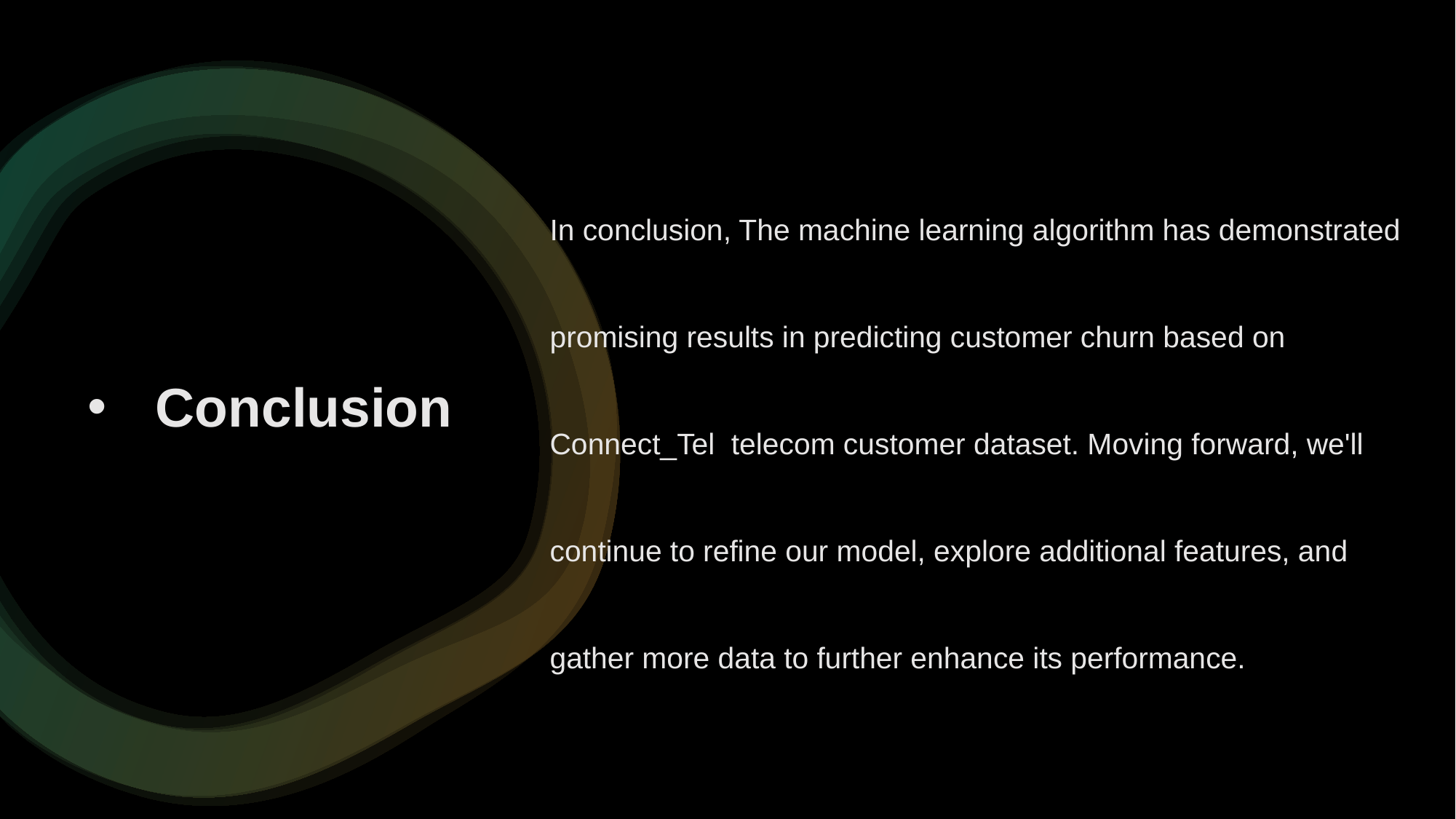

In conclusion, The machine learning algorithm has demonstrated promising results in predicting customer churn based on Connect_Tel  telecom customer dataset. Moving forward, we'll continue to refine our model, explore additional features, and gather more data to further enhance its performance.
# Conclusion